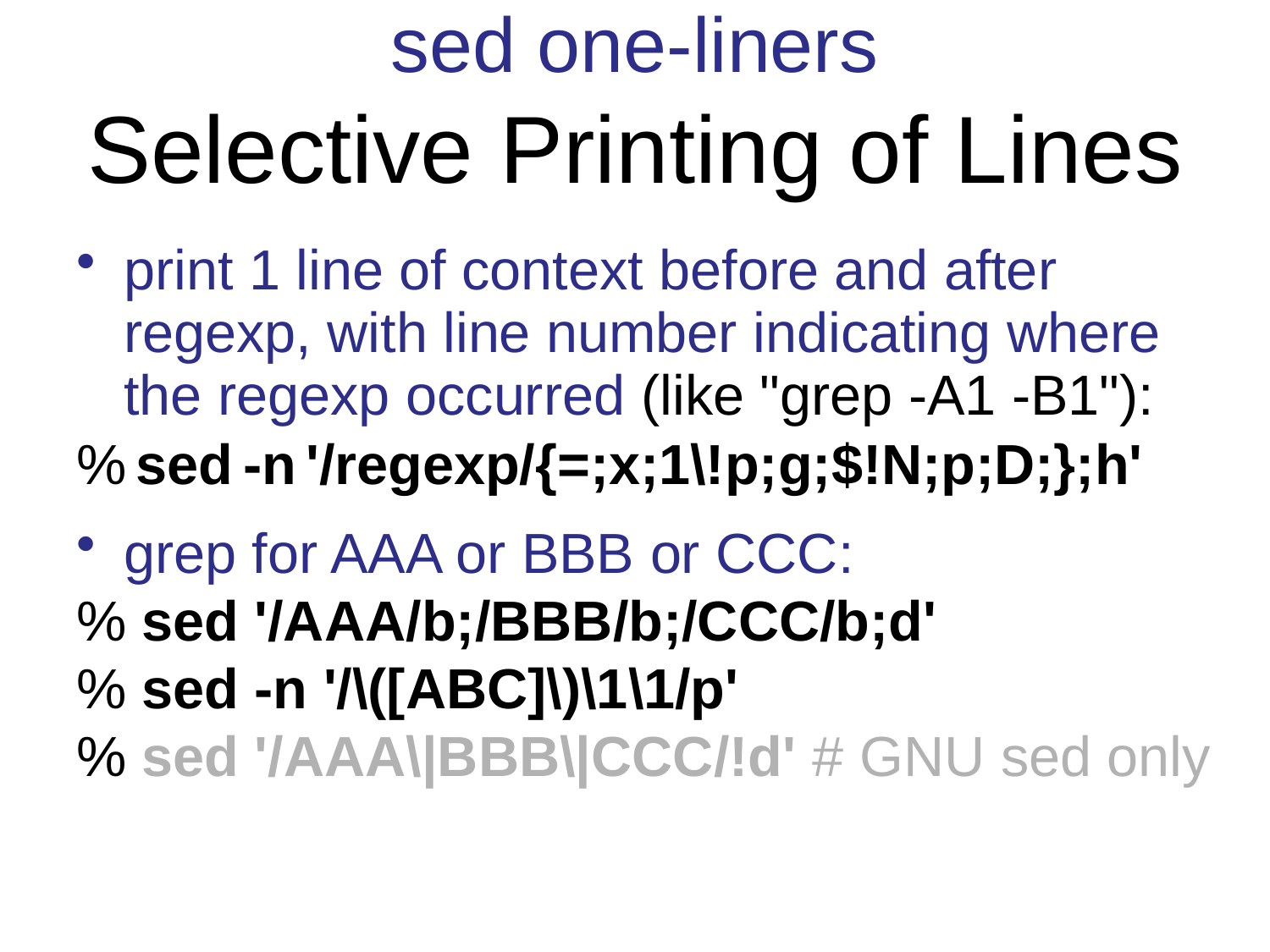

sed one-liners
Selective Printing of Lines
print 1 line of context before and after regexp, with line number indicating where  the regexp occurred (like "grep -A1 -B1"):
% sed -n '/regexp/{=;x;1\!p;g;$!N;p;D;};h'
grep for AAA or BBB or CCC:
% sed '/AAA/b;/BBB/b;/CCC/b;d'
% sed -n '/\([ABC]\)\1\1/p'
% sed '/AAA\|BBB\|CCC/!d' # GNU sed only